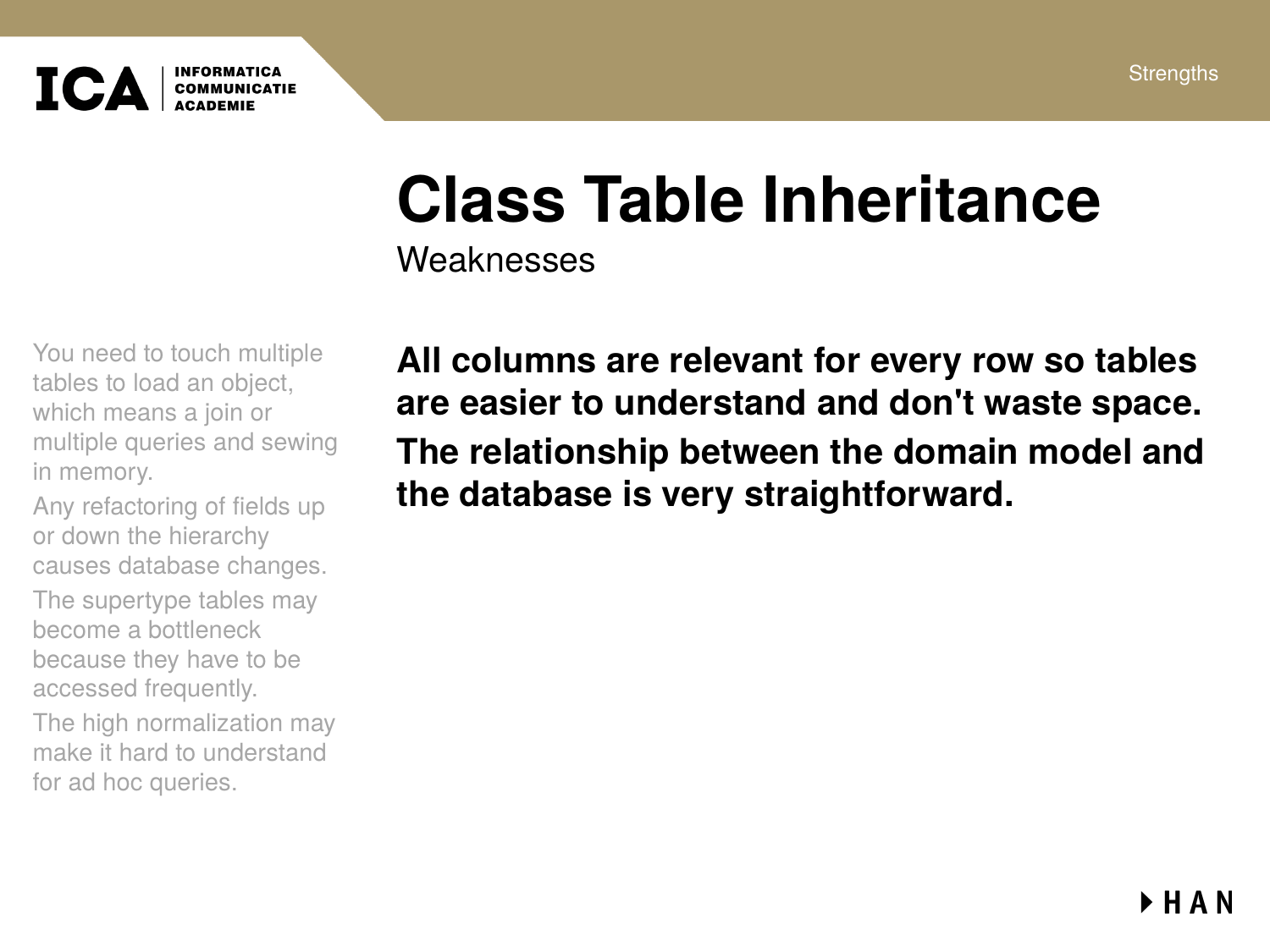

Strengths
# Class Table Inheritance
Weaknesses
You need to touch multiple tables to load an object, which means a join or multiple queries and sewing in memory.
Any refactoring of fields up or down the hierarchy causes database changes.
The supertype tables may become a bottleneck because they have to be accessed frequently.
The high normalization may make it hard to understand for ad hoc queries.

All columns are relevant for every row so tables are easier to understand and don't waste space.
The relationship between the domain model and the database is very straightforward.